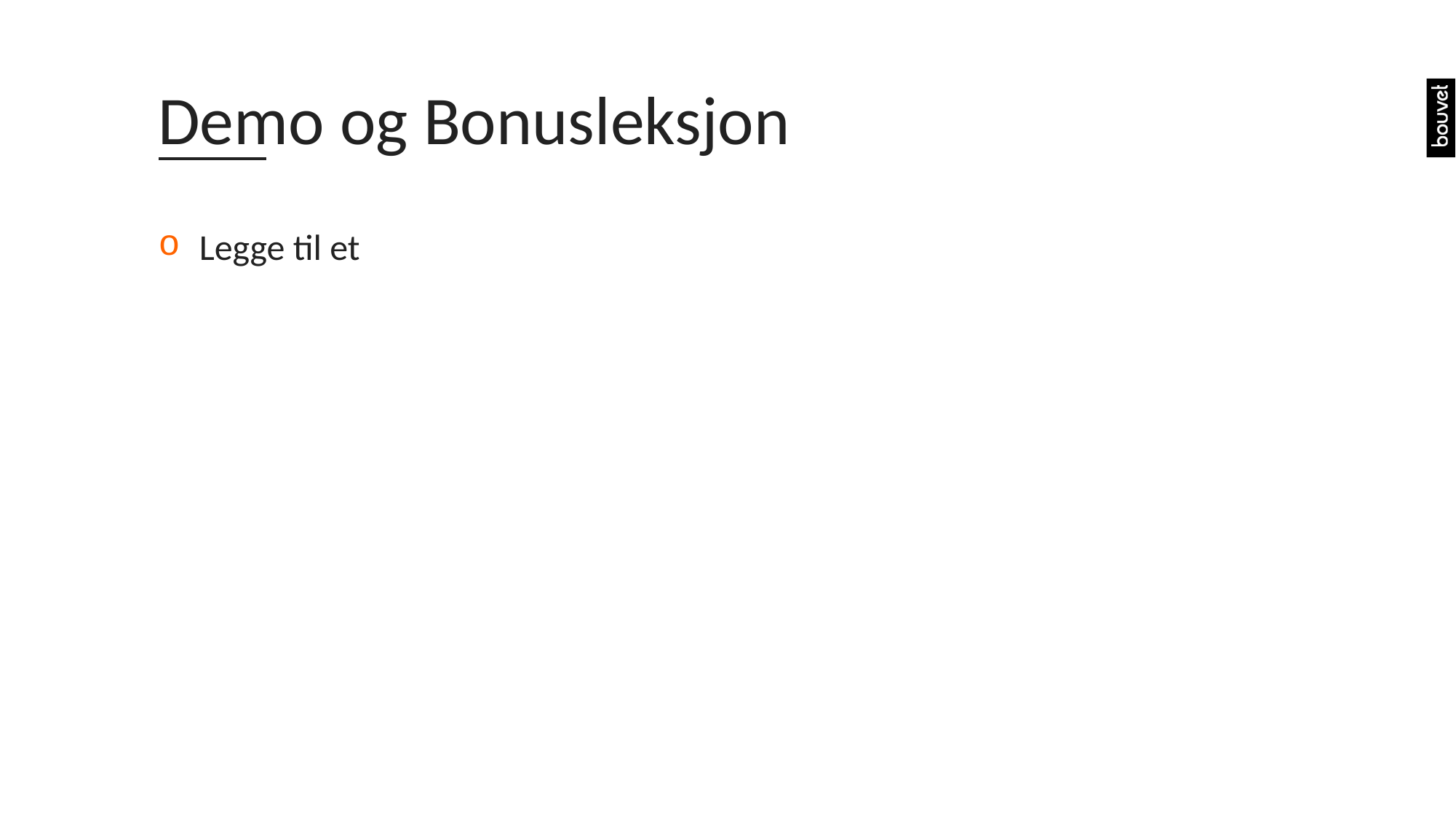

# Demo og Bonusleksjon
Legge til et